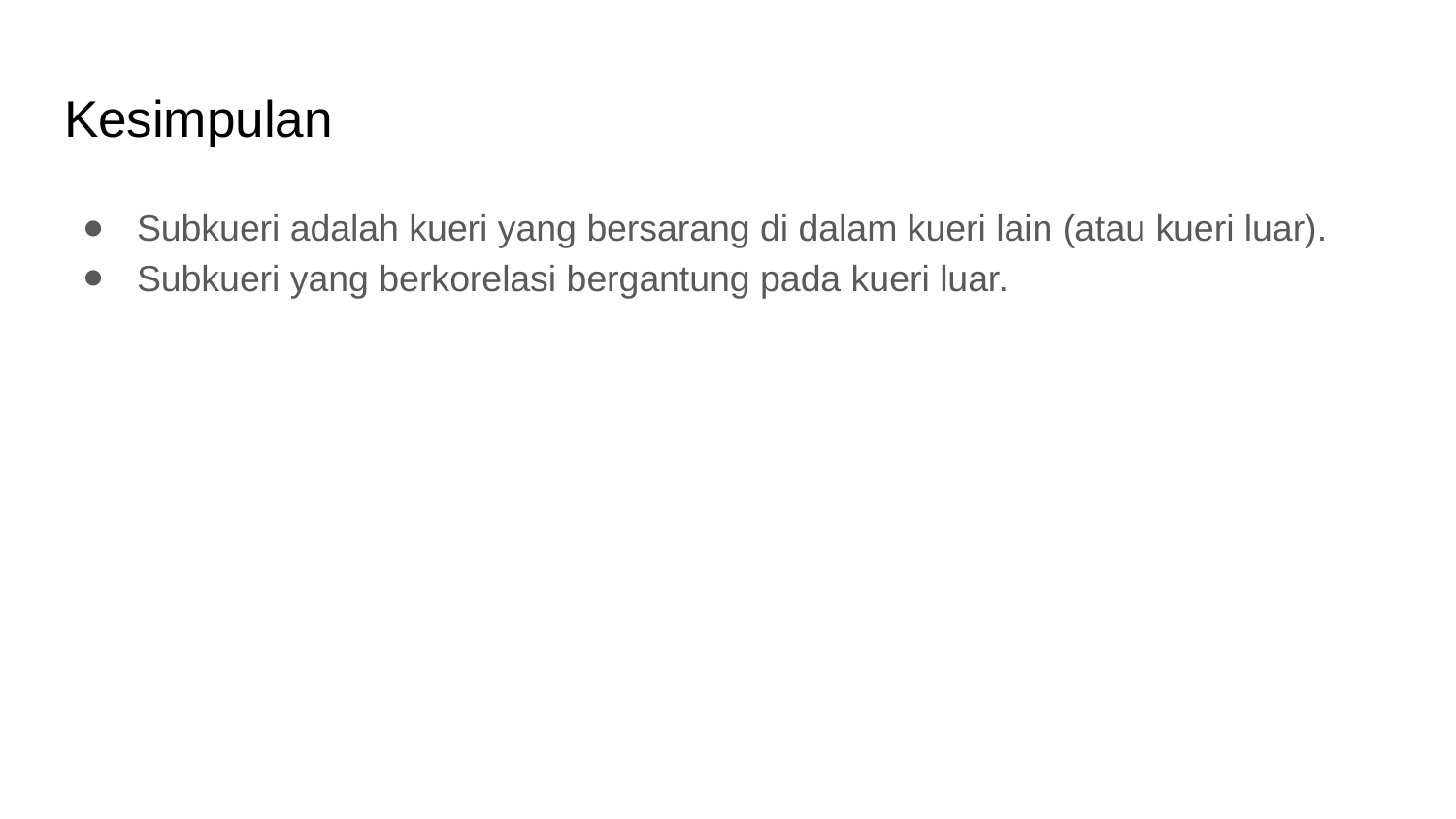

# Kesimpulan
Subkueri adalah kueri yang bersarang di dalam kueri lain (atau kueri luar).
Subkueri yang berkorelasi bergantung pada kueri luar.